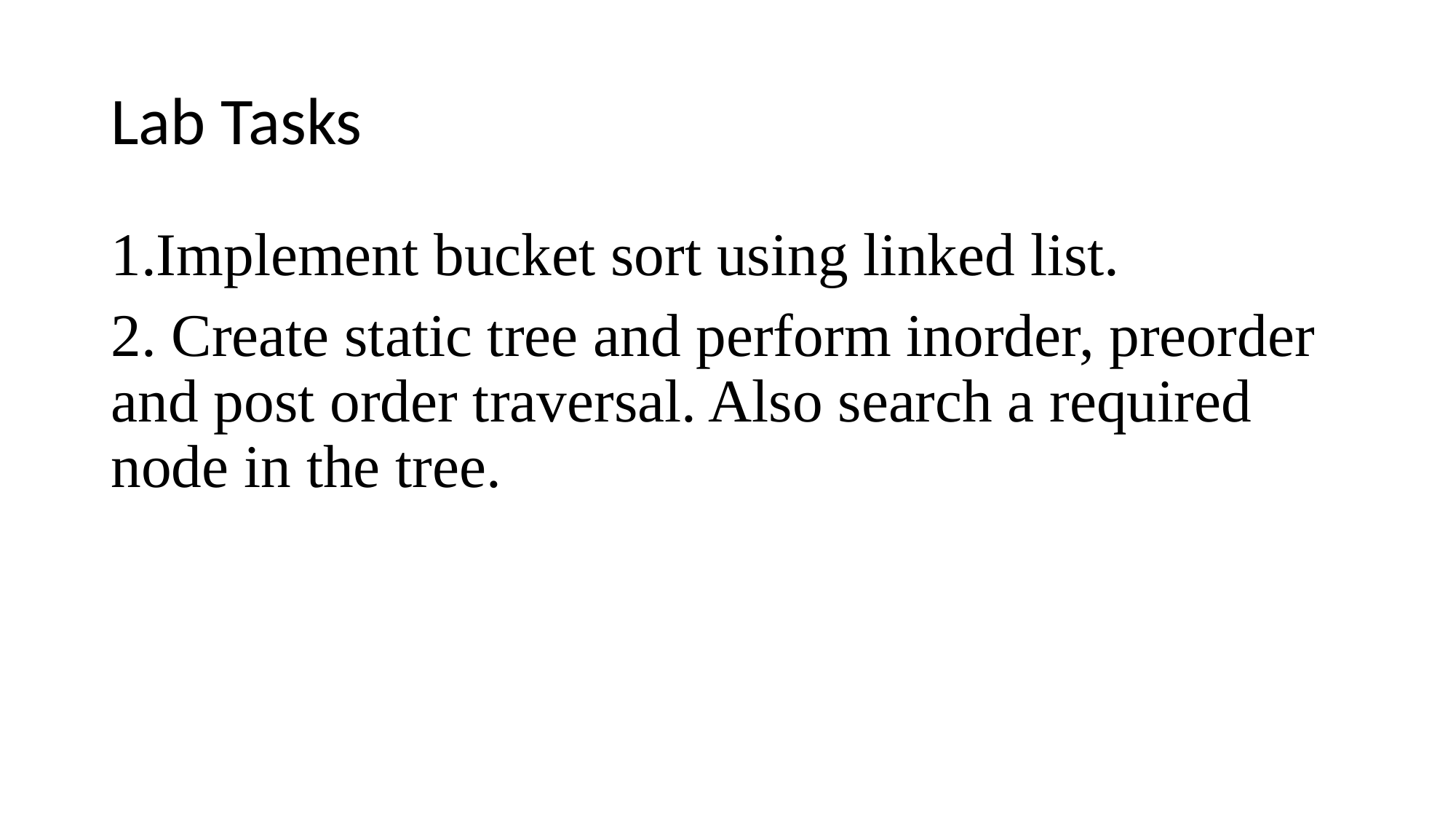

# Lab Tasks
1.Implement bucket sort using linked list.
2. Create static tree and perform inorder, preorder and post order traversal. Also search a required node in the tree.